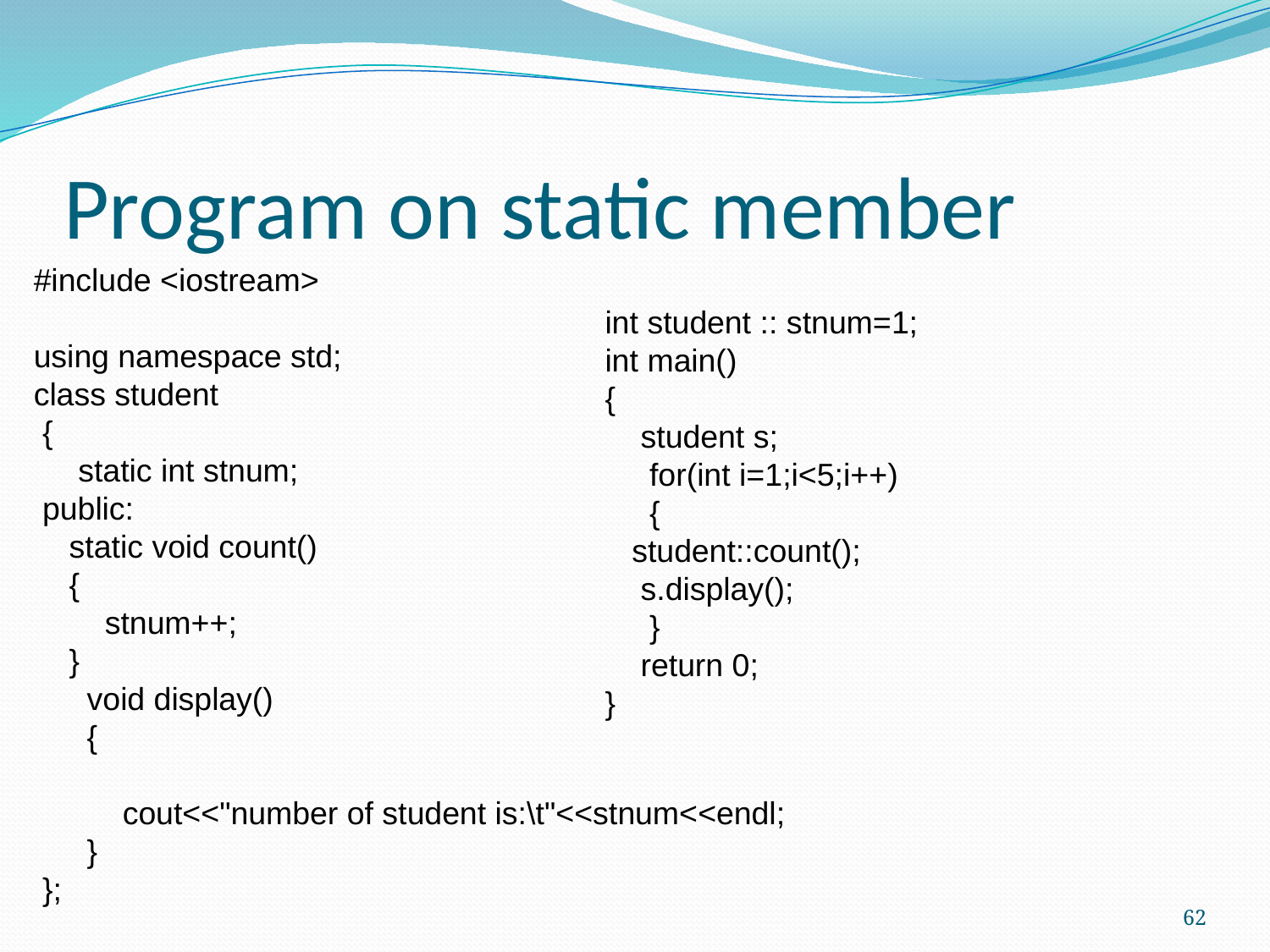

# Program on static member
#include <iostream>

using namespace std;
class student
 {
     static int stnum;
 public:
    static void count()
    {
        stnum++;
    }
      void display()
      {

          cout<<"number of student is:\t"<<stnum<<endl;
      }
 };
int student :: stnum=1;
int main()
{
    student s;
     for(int i=1;i<5;i++)
     {
   student::count();
    s.display();
     }
    return 0;
}
62